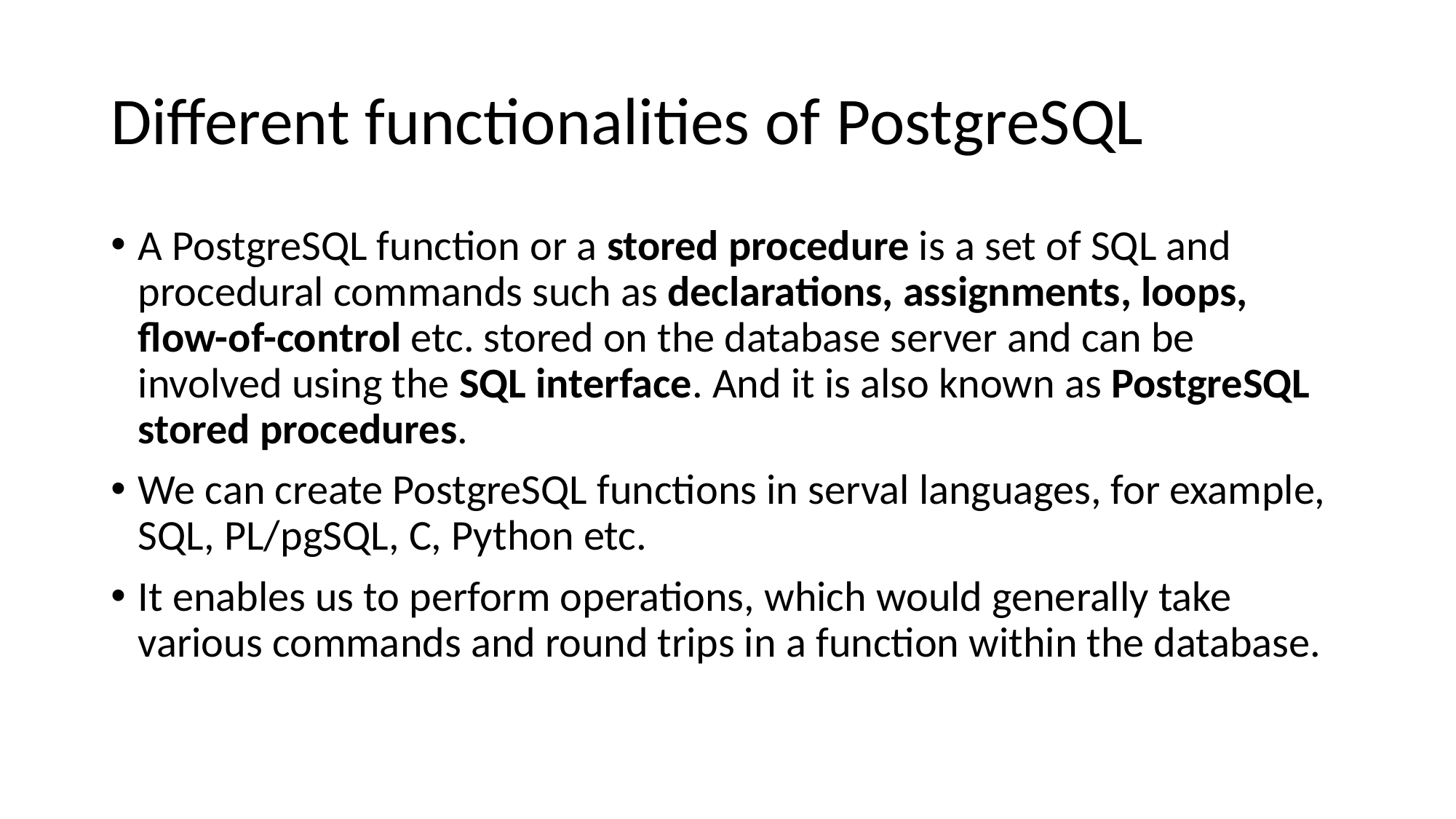

# Different functionalities of PostgreSQL
A PostgreSQL function or a stored procedure is a set of SQL and procedural commands such as declarations, assignments, loops, flow-of-control etc. stored on the database server and can be involved using the SQL interface. And it is also known as PostgreSQL stored procedures.
We can create PostgreSQL functions in serval languages, for example, SQL, PL/pgSQL, C, Python etc.
It enables us to perform operations, which would generally take various commands and round trips in a function within the database.